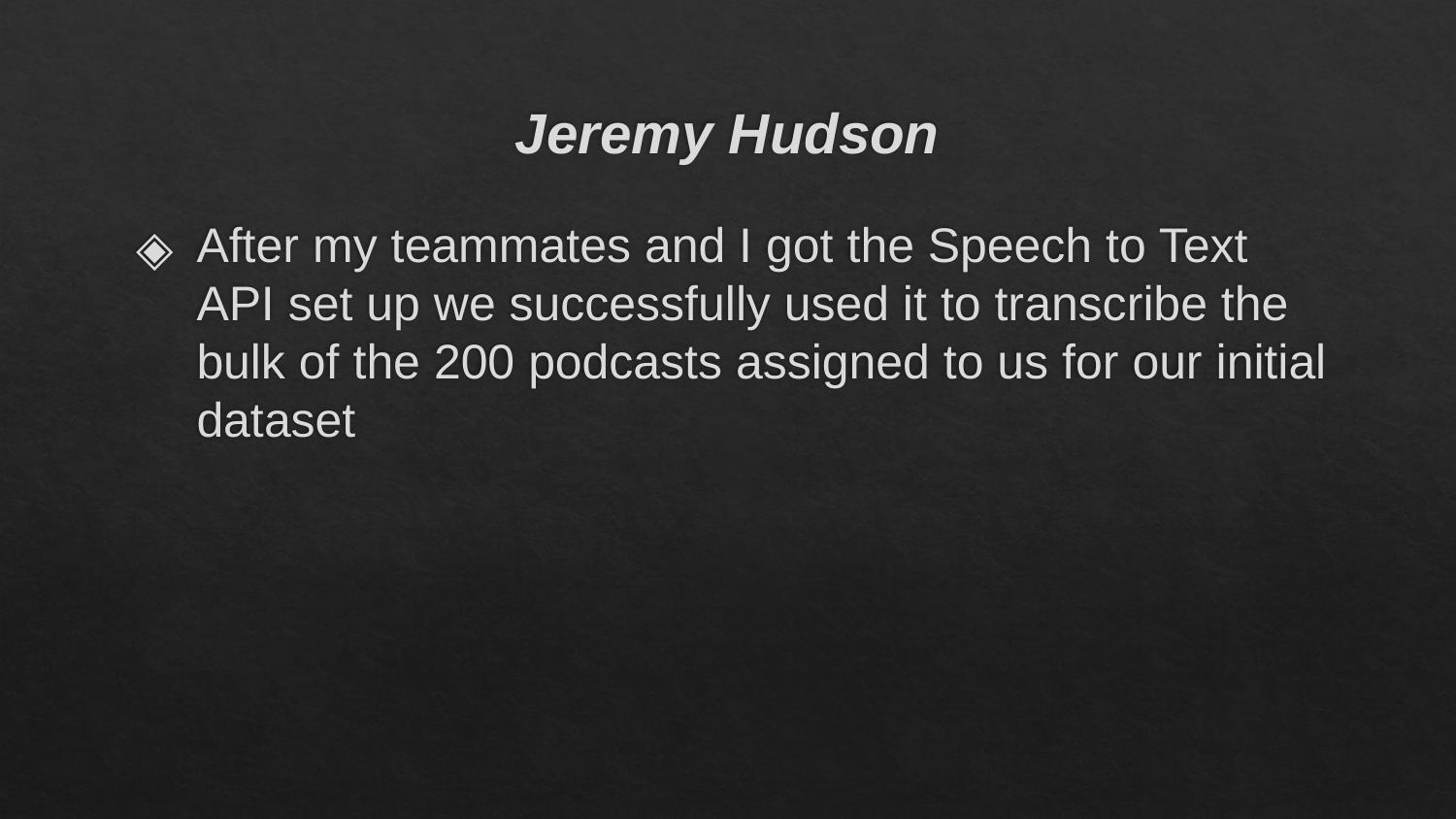

# Jeremy Hudson
After my teammates and I got the Speech to Text API set up we successfully used it to transcribe the bulk of the 200 podcasts assigned to us for our initial dataset